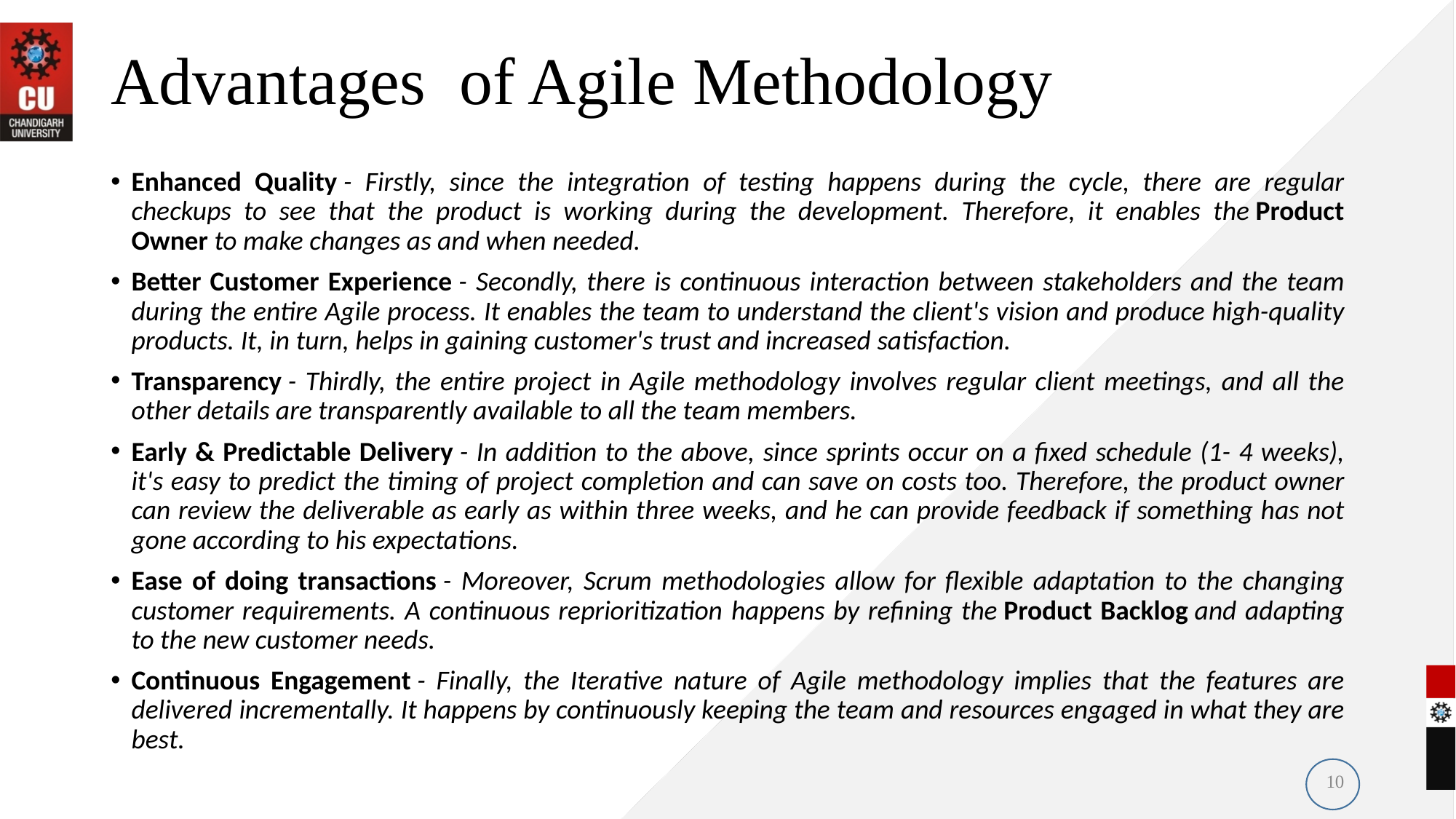

# Advantages  of Agile Methodology
Enhanced Quality - Firstly, since the integration of testing happens during the cycle, there are regular checkups to see that the product is working during the development. Therefore, it enables the Product Owner to make changes as and when needed.
Better Customer Experience - Secondly, there is continuous interaction between stakeholders and the team during the entire Agile process. It enables the team to understand the client's vision and produce high-quality products. It, in turn, helps in gaining customer's trust and increased satisfaction.
Transparency - Thirdly, the entire project in Agile methodology involves regular client meetings, and all the other details are transparently available to all the team members.
Early & Predictable Delivery - In addition to the above, since sprints occur on a fixed schedule (1- 4 weeks), it's easy to predict the timing of project completion and can save on costs too. Therefore, the product owner can review the deliverable as early as within three weeks, and he can provide feedback if something has not gone according to his expectations.
Ease of doing transactions - Moreover, Scrum methodologies allow for flexible adaptation to the changing customer requirements. A continuous reprioritization happens by refining the Product Backlog and adapting to the new customer needs.
Continuous Engagement - Finally, the Iterative nature of Agile methodology implies that the features are delivered incrementally. It happens by continuously keeping the team and resources engaged in what they are best.

10